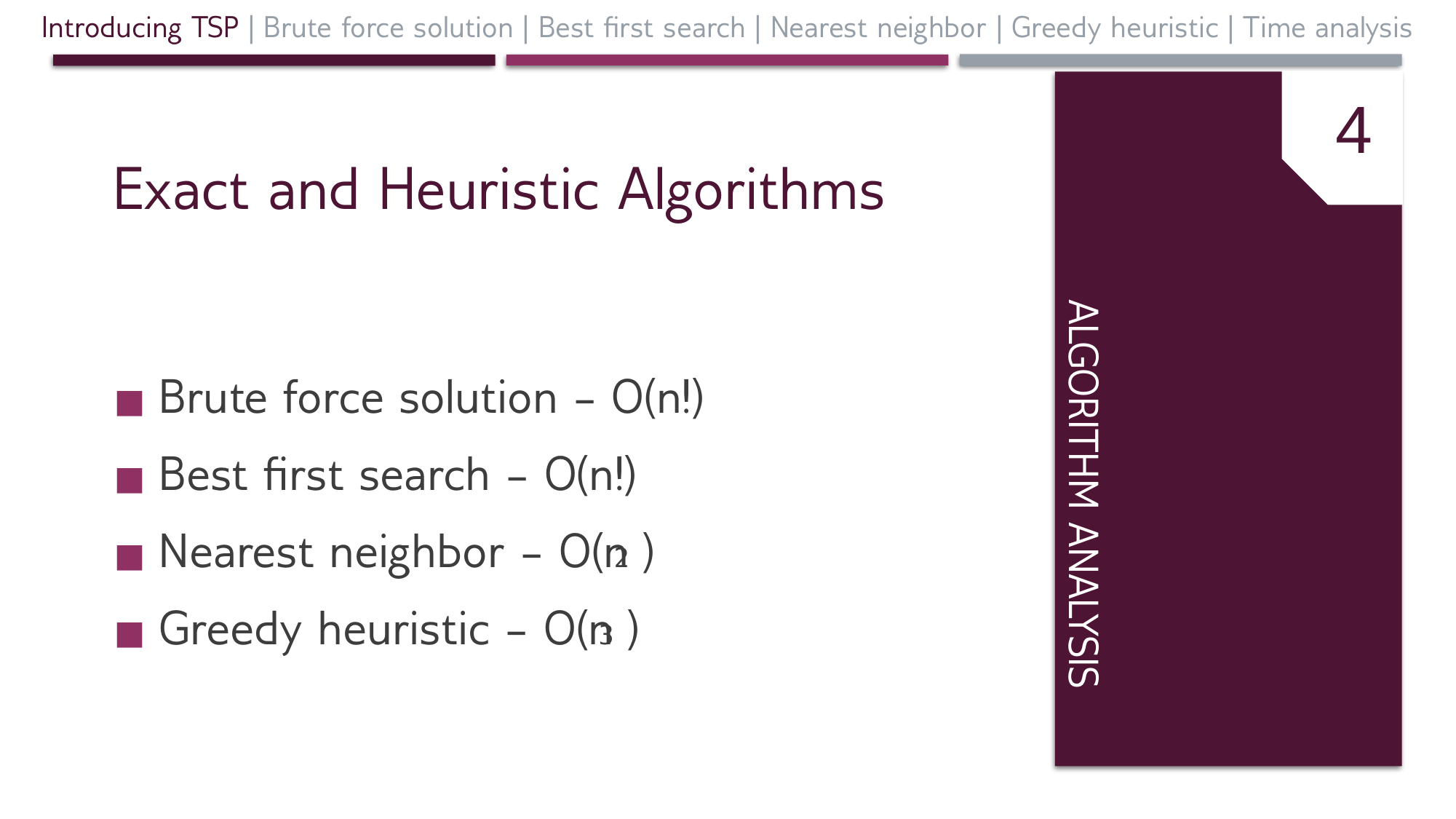

Introducing TSP | Brute force solution | Best first search | Nearest neighbor | Greedy heuristic | Time analysis
Exact and Heuristic Algorithms
4
# Algorithm Analysis
Brute force solution – O(n!)
Best first search – O(n!)
Nearest neighbor – O(n2)
Greedy heuristic – O(n3)